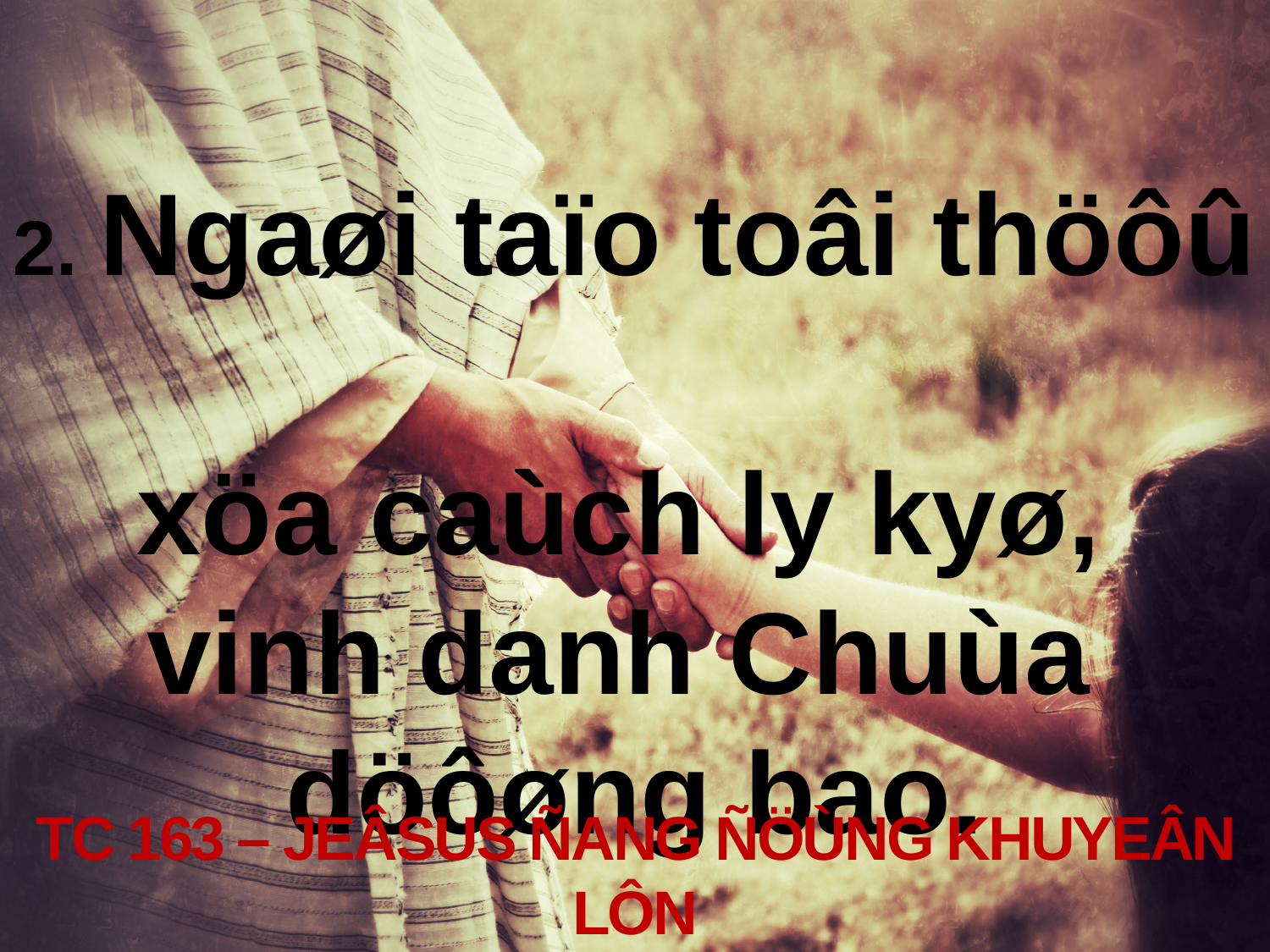

2. Ngaøi taïo toâi thöôû
xöa caùch ly kyø,
vinh danh Chuùa
döôøng bao.
TC 163 – JEÂSUS ÑANG ÑÖÙNG KHUYEÂN LÔN